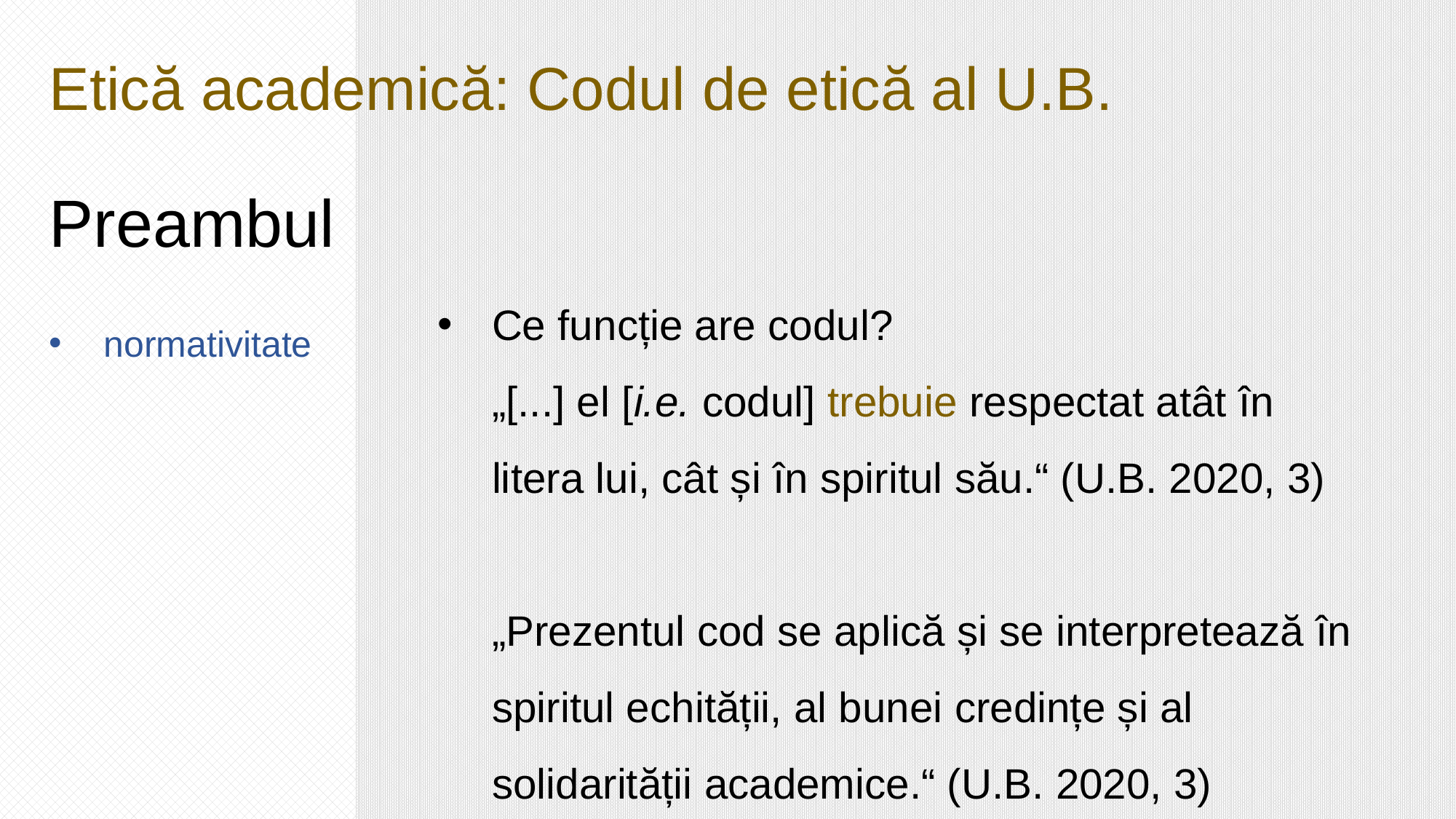

Etică academică: Codul de etică al U.B.
Preambul
Ce funcție are codul?
„[...] el [i.e. codul] trebuie respectat atât în litera lui, cât și în spiritul său.“ (U.B. 2020, 3)

„Prezentul cod se aplică și se interpretează în spiritul echității, al bunei credințe și al solidarității academice.“ (U.B. 2020, 3)
normativitate